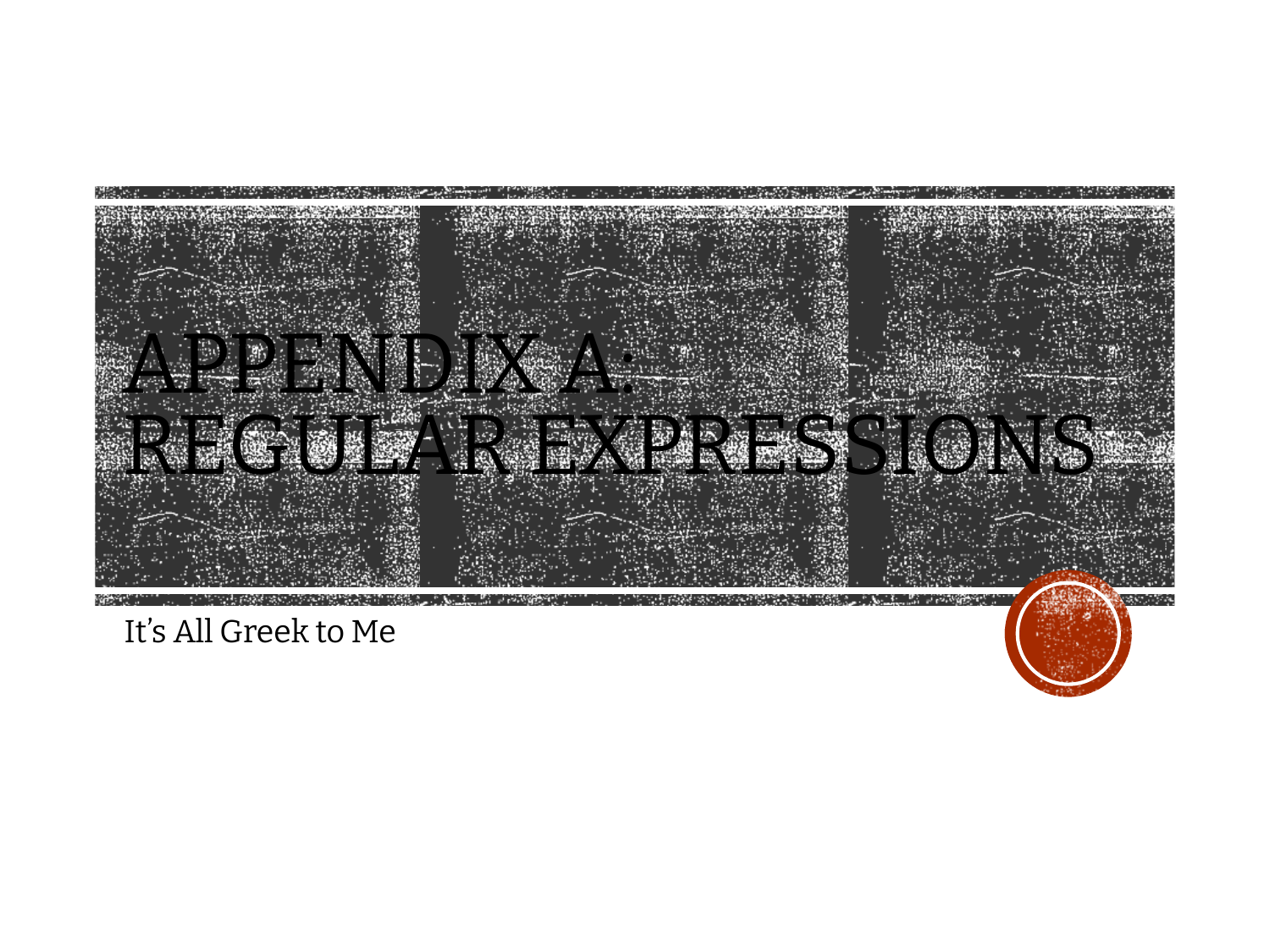

# Appendix A: Regular Expressions
It’s All Greek to Me